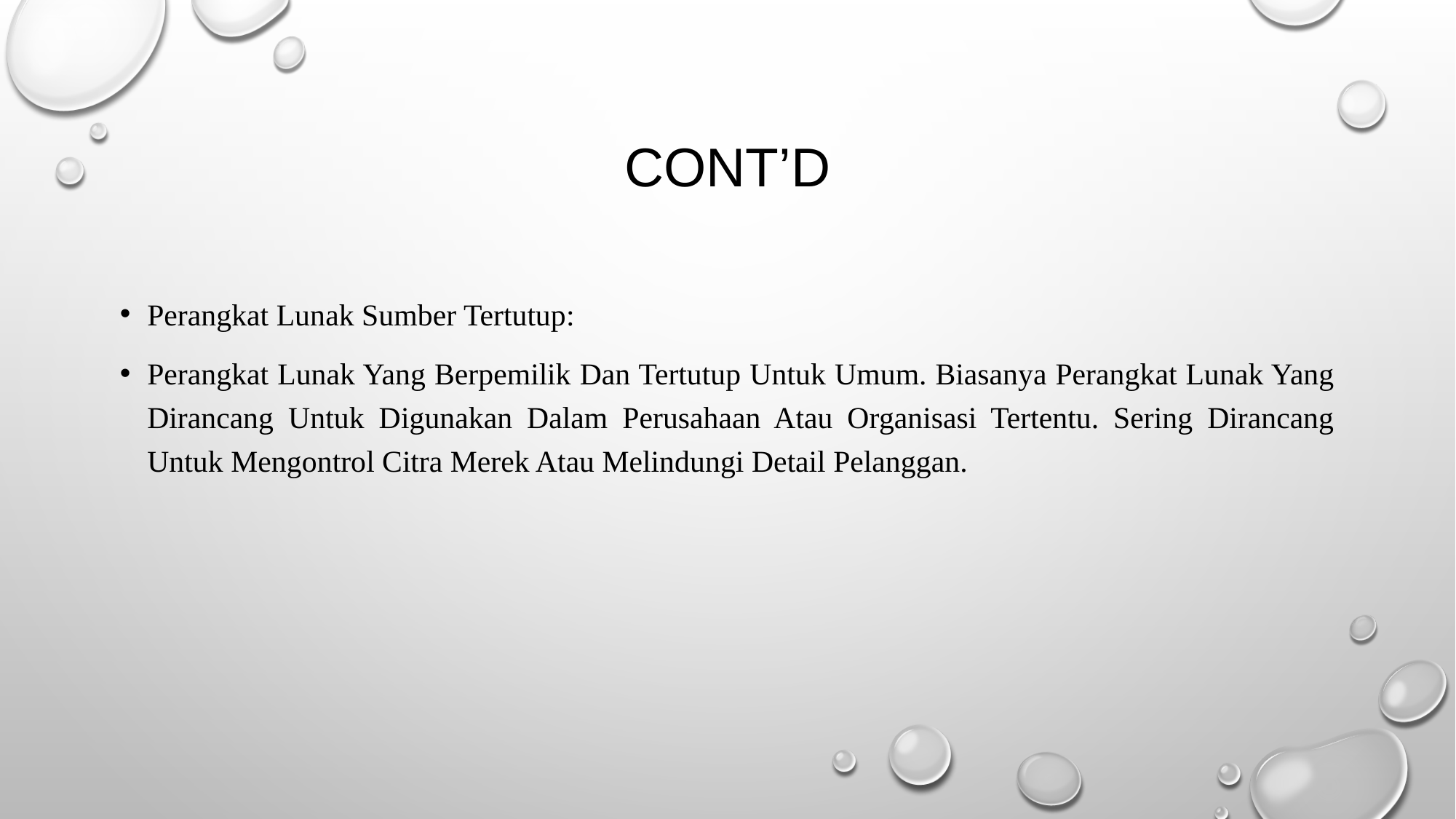

# Cont’d
Perangkat Lunak Sumber Tertutup:
Perangkat Lunak Yang Berpemilik Dan Tertutup Untuk Umum. Biasanya Perangkat Lunak Yang Dirancang Untuk Digunakan Dalam Perusahaan Atau Organisasi Tertentu. Sering Dirancang Untuk Mengontrol Citra Merek Atau Melindungi Detail Pelanggan.